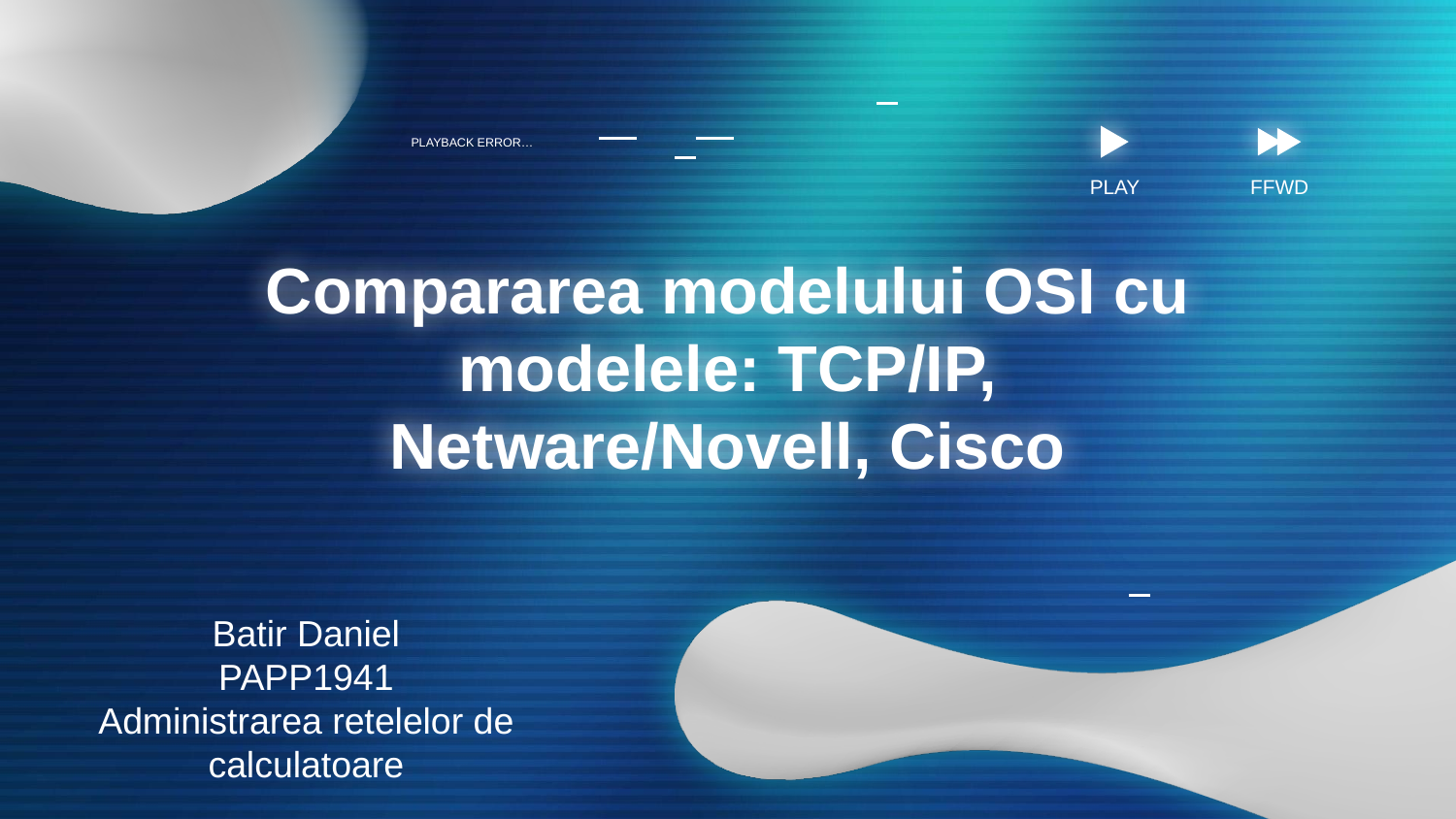

PLAYBACK ERROR…

PLAY

FFWD
# Compararea modelului OSI cu modelele: TCP/IP, Netware/Novell, Cisco
Batir Daniel
PAPP1941
Administrarea retelelor de calculatoare